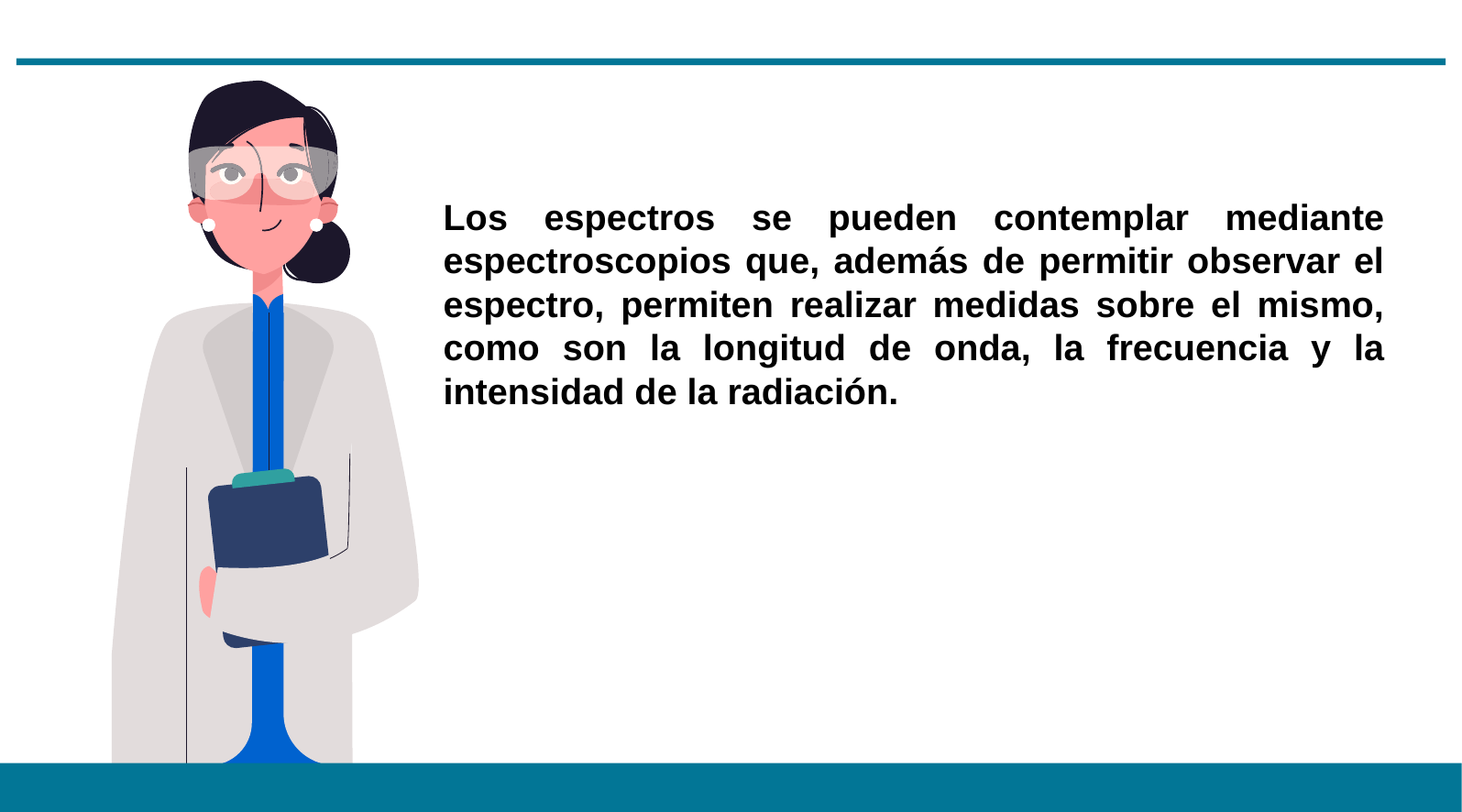

Los espectros se pueden contemplar mediante espectroscopios que, además de permitir observar el espectro, permiten realizar medidas sobre el mismo, como son la longitud de onda, la frecuencia y la intensidad de la radiación.